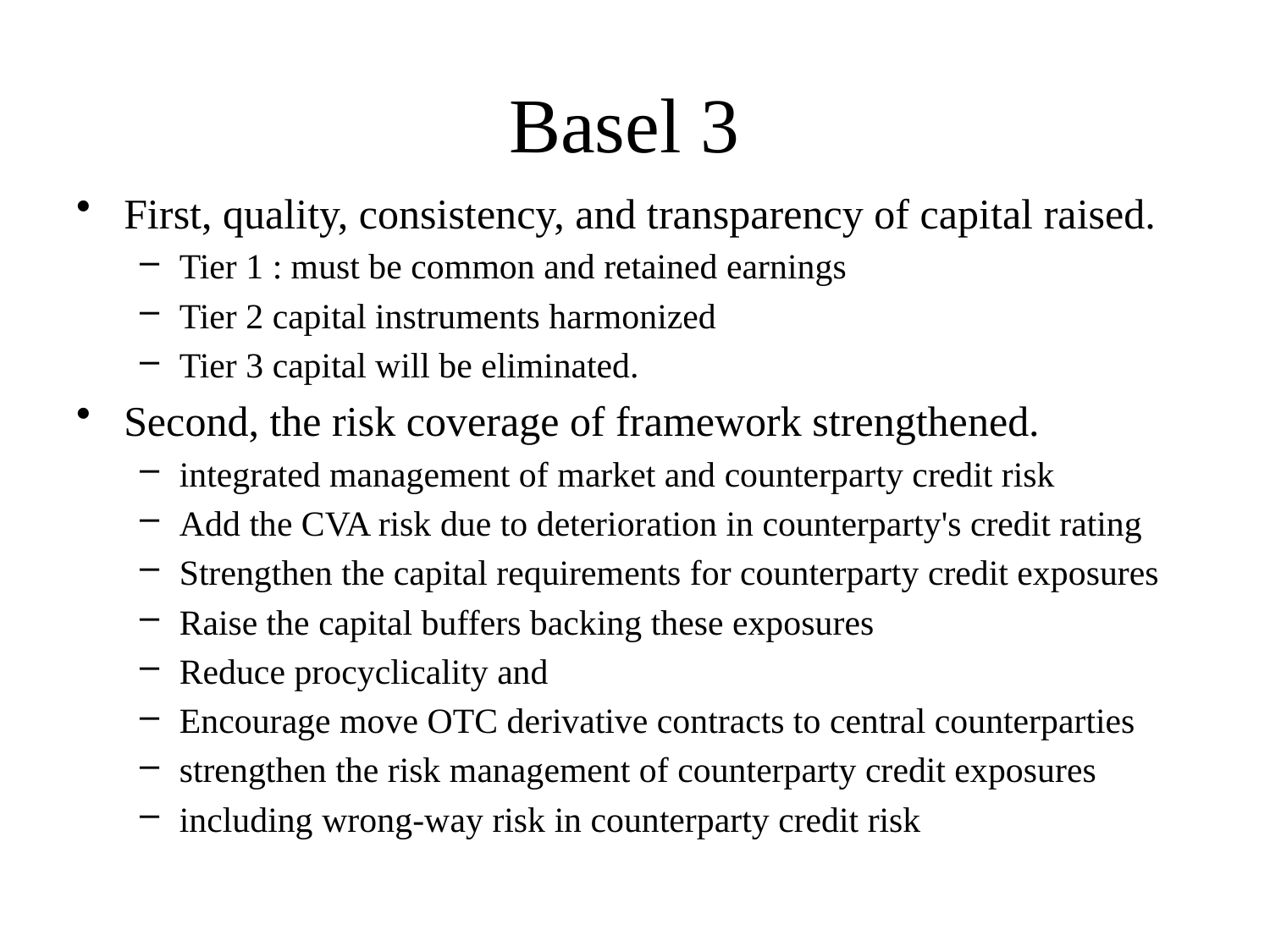

# Basel 3
First, quality, consistency, and transparency of capital raised.
Tier 1 : must be common and retained earnings
Tier 2 capital instruments harmonized
Tier 3 capital will be eliminated.
Second, the risk coverage of framework strengthened.
integrated management of market and counterparty credit risk
Add the CVA risk due to deterioration in counterparty's credit rating
Strengthen the capital requirements for counterparty credit exposures
Raise the capital buffers backing these exposures
Reduce procyclicality and
Encourage move OTC derivative contracts to central counterparties
strengthen the risk management of counterparty credit exposures
including wrong-way risk in counterparty credit risk